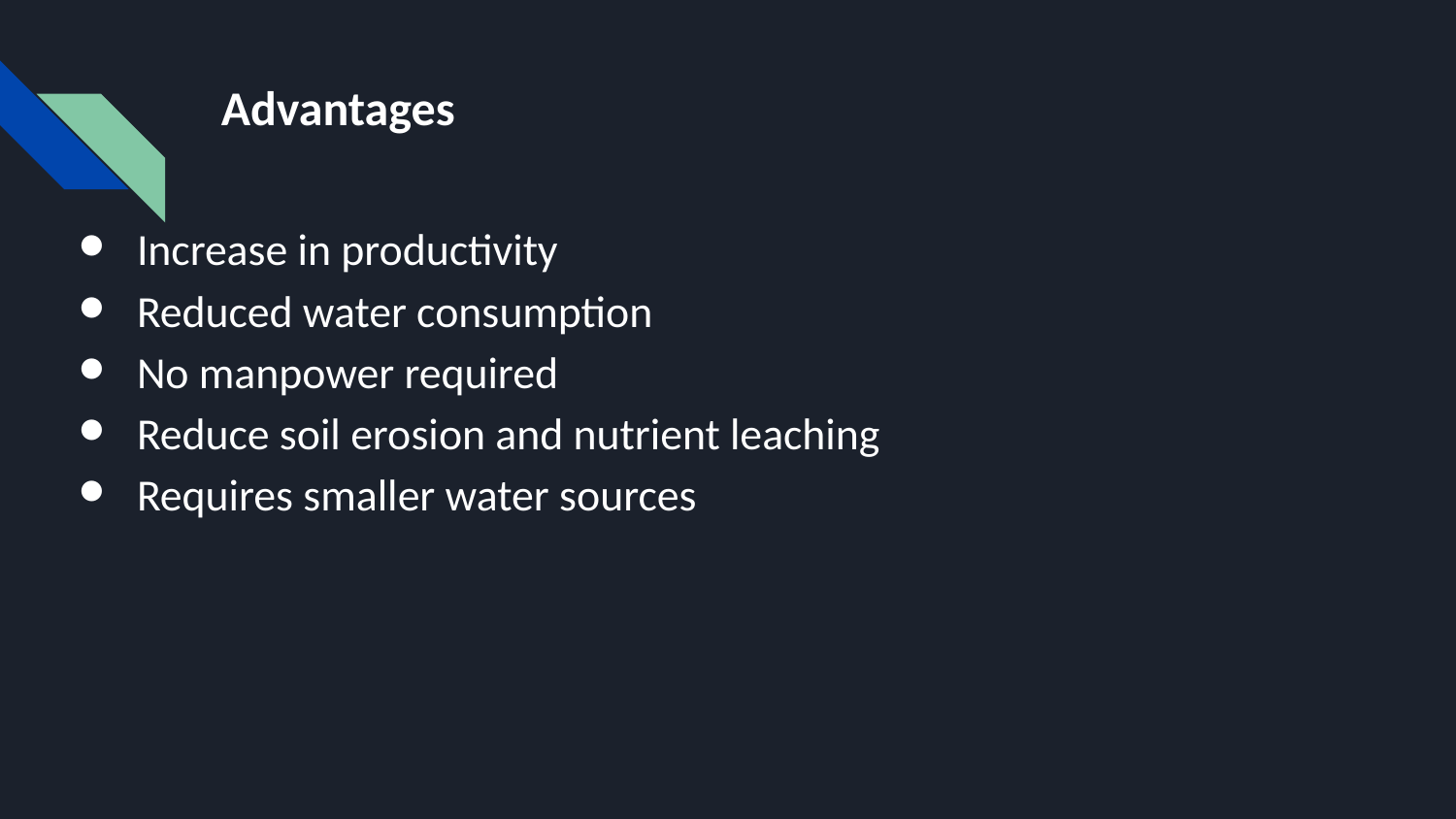

# Advantages
Increase in productivity
Reduced water consumption
No manpower required
Reduce soil erosion and nutrient leaching
Requires smaller water sources